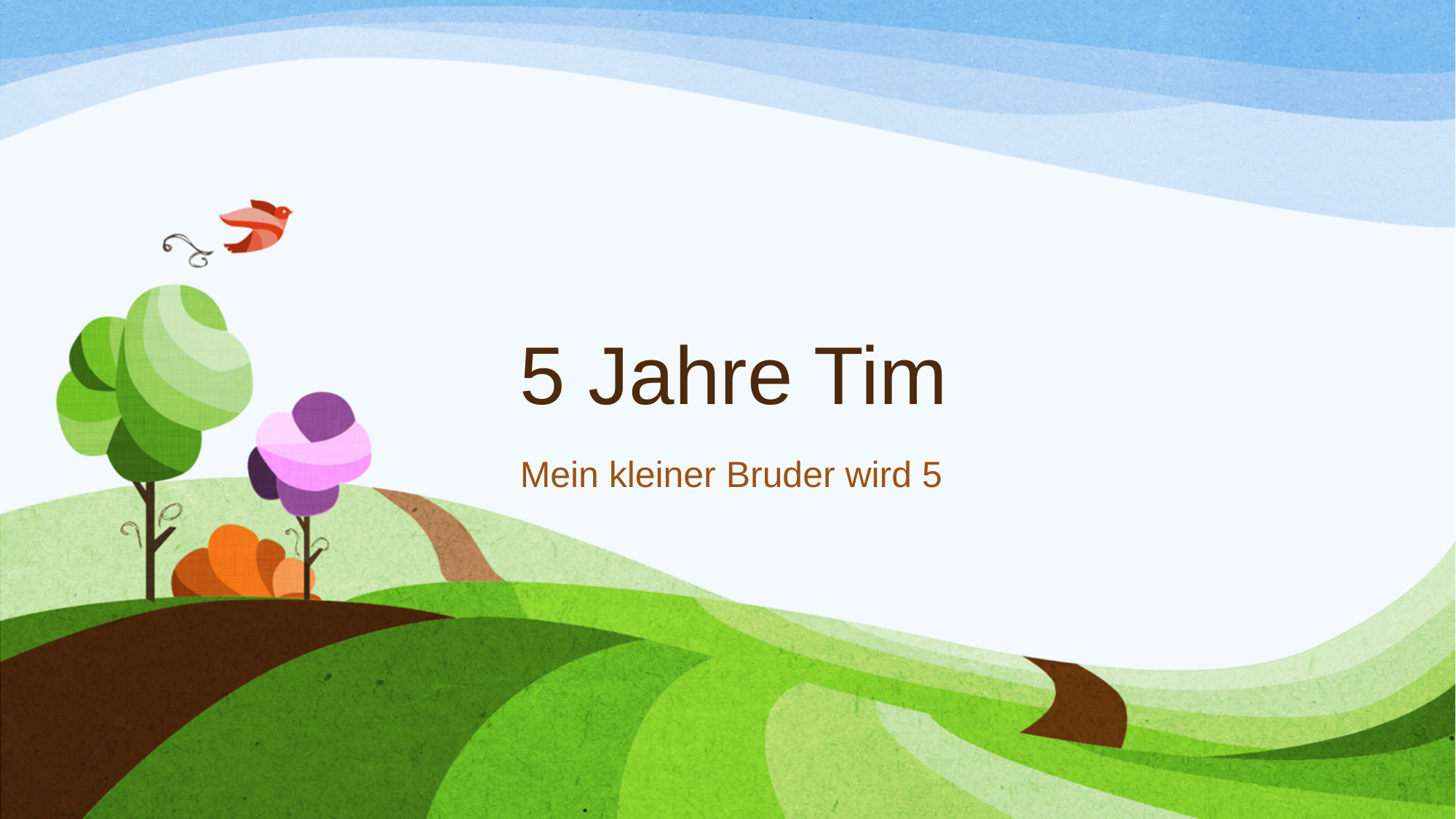

# 5 Jahre Tim
Mein kleiner Bruder wird 5